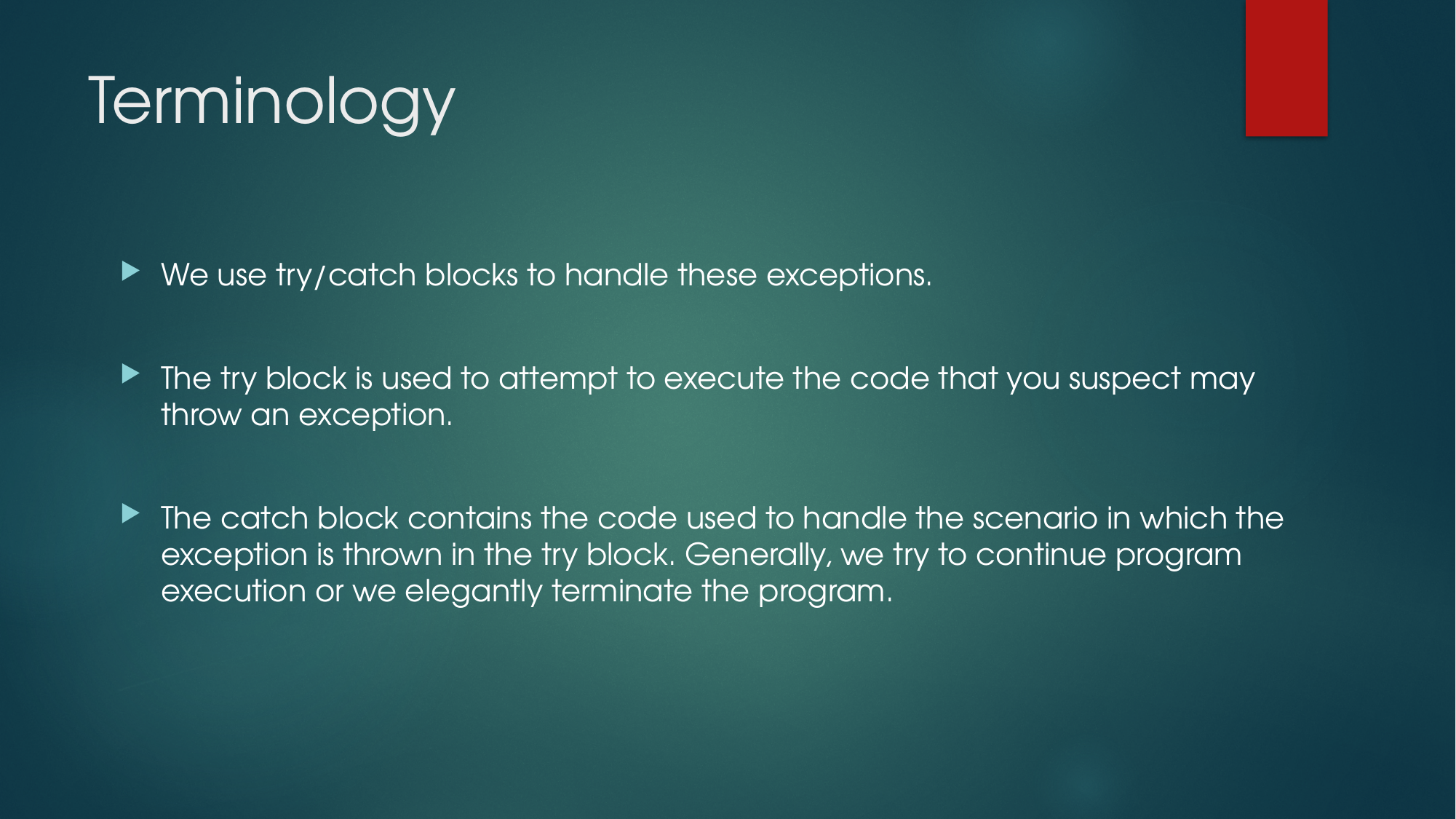

# Terminology
We use try/catch blocks to handle these exceptions.

The try block is used to attempt to execute the code that you suspect may throw an exception.

The catch block contains the code used to handle the scenario in which the exception is thrown in the try block. Generally, we try to continue program execution or we elegantly terminate the program.